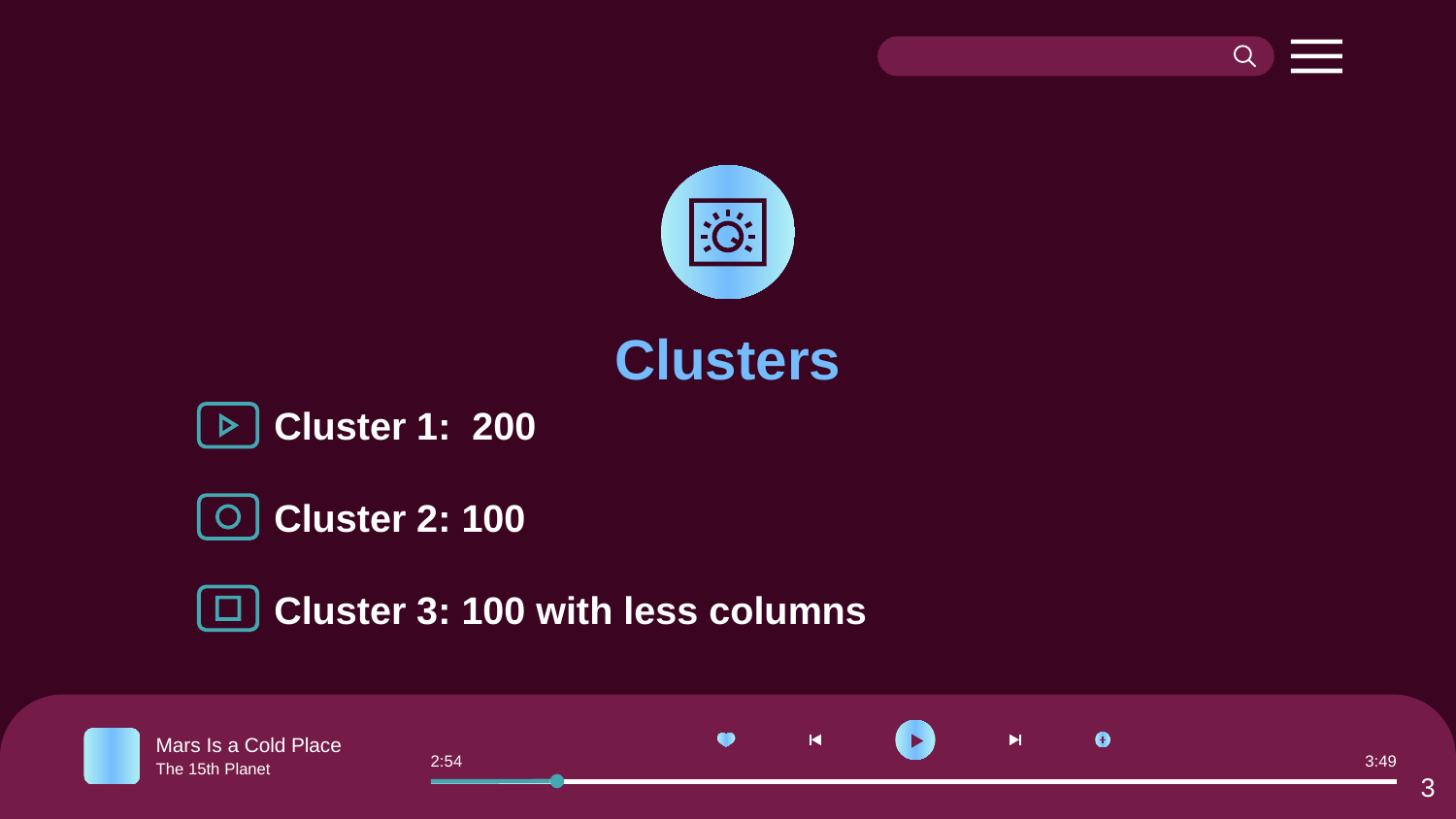

# Clusters

Cluster 1:  200

Cluster 2: 100

Cluster 3: 100 with less columns

3